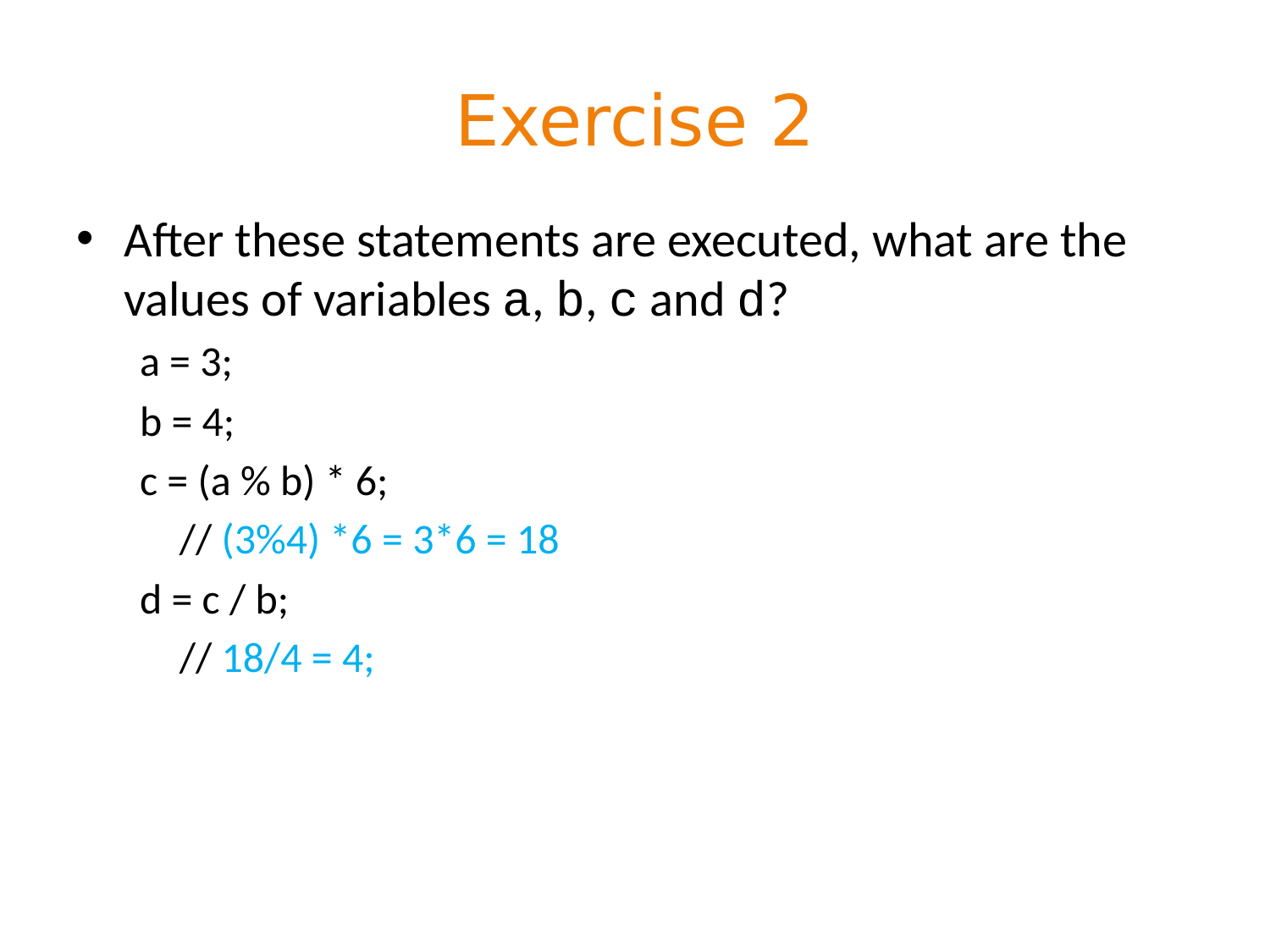

# Exercise 2
After these statements are executed, what are the values of variables a, b, c and d?
a = 3;
b = 4;
c = (a % b) * 6;
	// (3%4) *6 = 3*6 = 18
d = c / b;
	// 18/4 = 4;